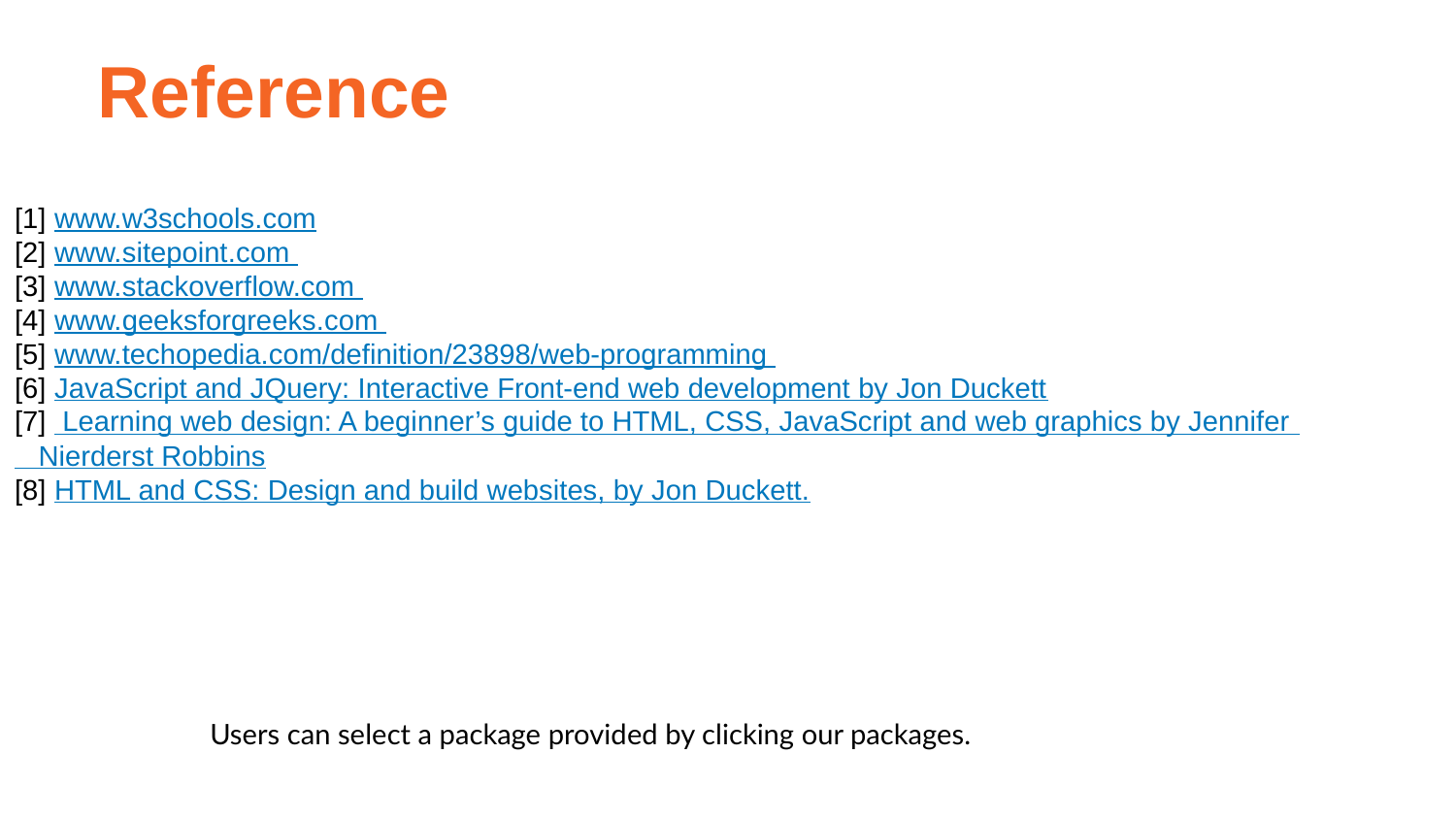

Reference
[1] www.w3schools.com
[2] www.sitepoint.com
[3] www.stackoverflow.com
[4] www.geeksforgreeks.com
[5] www.techopedia.com/definition/23898/web-programming
[6] JavaScript and JQuery: Interactive Front-end web development by Jon Duckett
[7]  Learning web design: A beginner’s guide to HTML, CSS, JavaScript and web graphics by Jennifer     Nierderst Robbins
[8] HTML and CSS: Design and build websites, by Jon Duckett.
Users can select a package provided by clicking our packages.